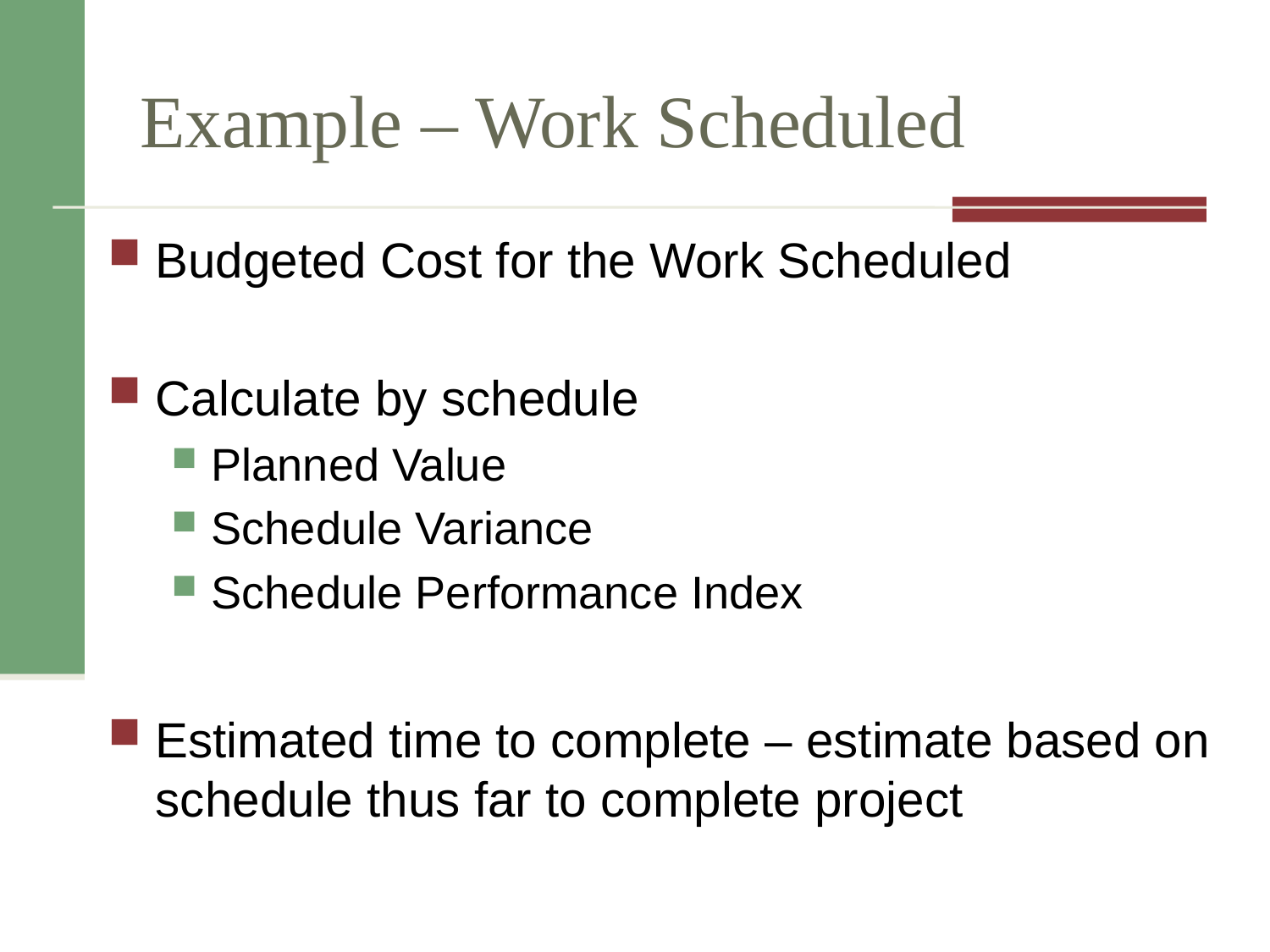

# Example – Work Scheduled
Budgeted Cost for the Work Scheduled

Calculate by schedule
Planned Value
Schedule Variance
Schedule Performance Index

Estimated time to complete – estimate based on schedule thus far to complete project